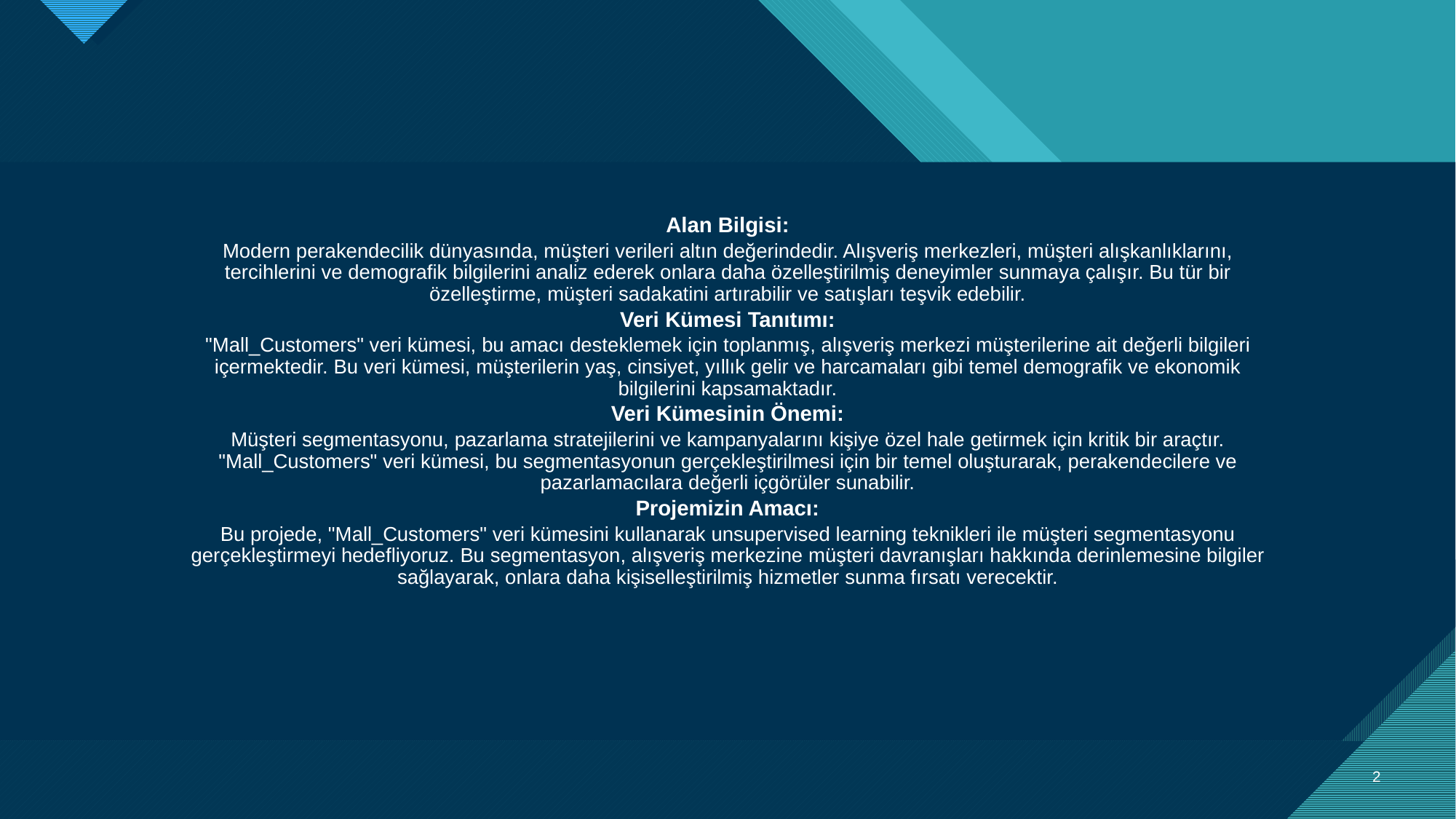

Alan Bilgisi:
Modern perakendecilik dünyasında, müşteri verileri altın değerindedir. Alışveriş merkezleri, müşteri alışkanlıklarını, tercihlerini ve demografik bilgilerini analiz ederek onlara daha özelleştirilmiş deneyimler sunmaya çalışır. Bu tür bir özelleştirme, müşteri sadakatini artırabilir ve satışları teşvik edebilir.
Veri Kümesi Tanıtımı:
"Mall_Customers" veri kümesi, bu amacı desteklemek için toplanmış, alışveriş merkezi müşterilerine ait değerli bilgileri içermektedir. Bu veri kümesi, müşterilerin yaş, cinsiyet, yıllık gelir ve harcamaları gibi temel demografik ve ekonomik bilgilerini kapsamaktadır.
Veri Kümesinin Önemi:
Müşteri segmentasyonu, pazarlama stratejilerini ve kampanyalarını kişiye özel hale getirmek için kritik bir araçtır. "Mall_Customers" veri kümesi, bu segmentasyonun gerçekleştirilmesi için bir temel oluşturarak, perakendecilere ve pazarlamacılara değerli içgörüler sunabilir.
Projemizin Amacı:
Bu projede, "Mall_Customers" veri kümesini kullanarak unsupervised learning teknikleri ile müşteri segmentasyonu gerçekleştirmeyi hedefliyoruz. Bu segmentasyon, alışveriş merkezine müşteri davranışları hakkında derinlemesine bilgiler sağlayarak, onlara daha kişiselleştirilmiş hizmetler sunma fırsatı verecektir.

2